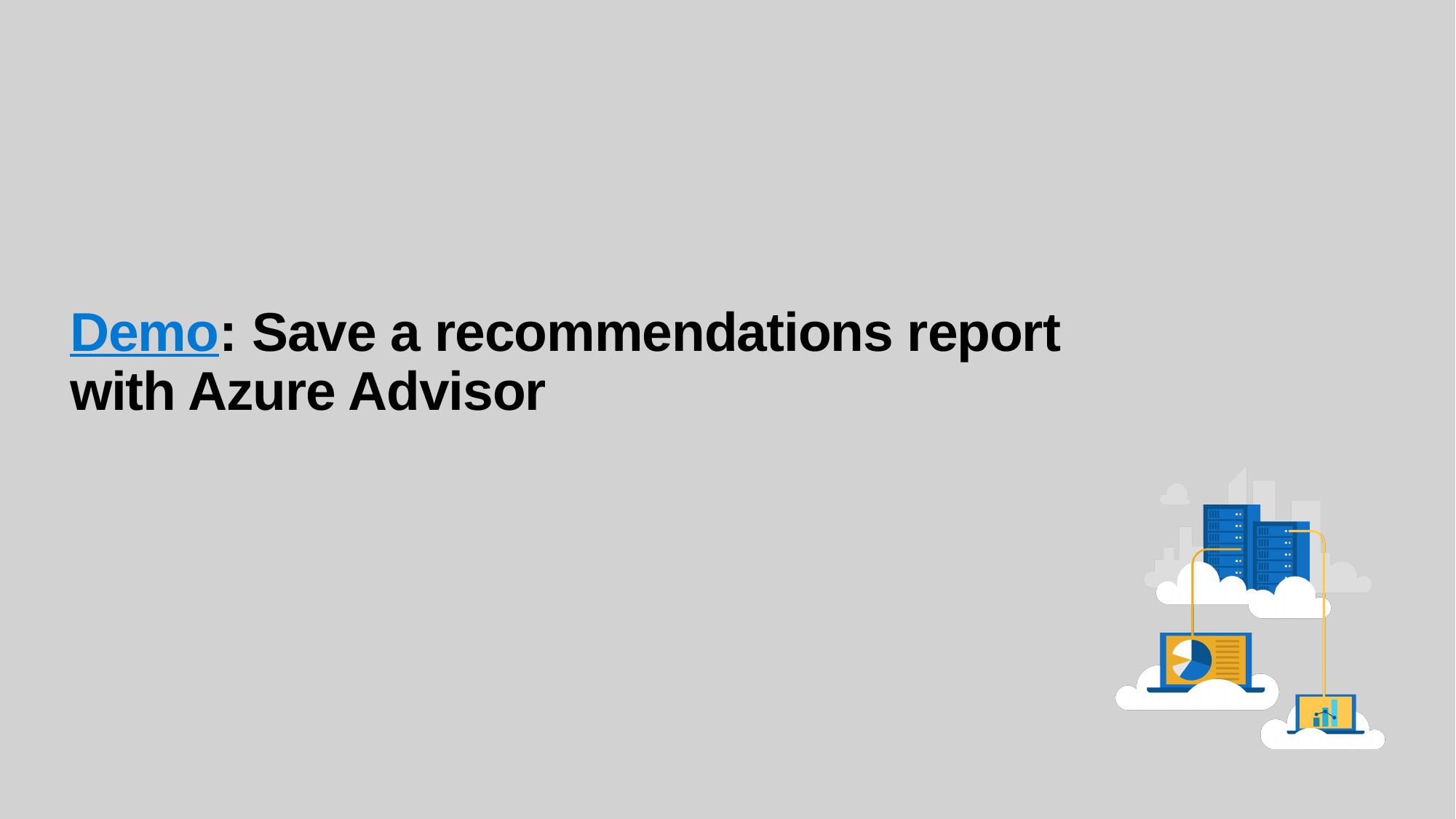

# Demo: Save a recommendations report with Azure Advisor